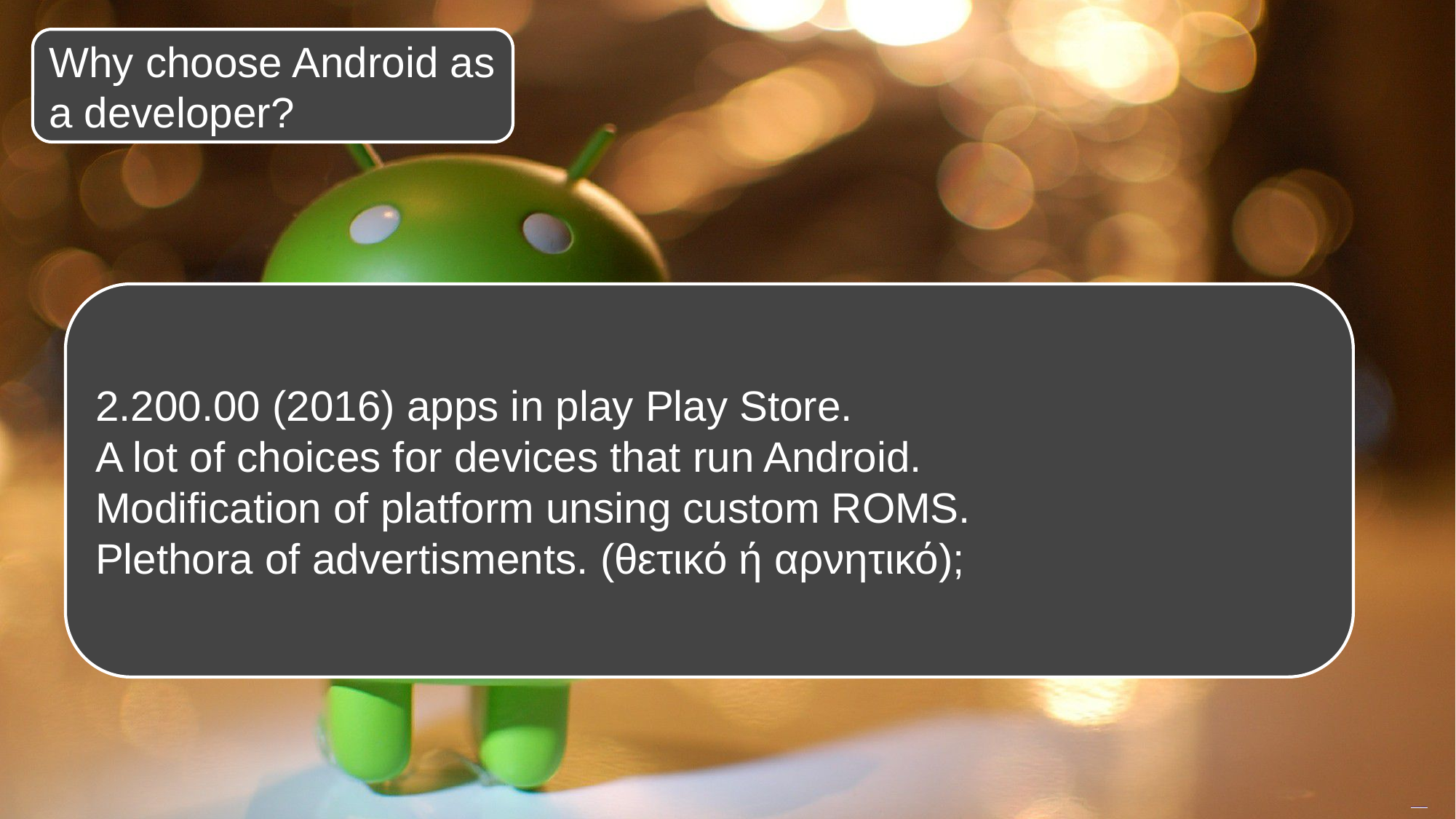

Why choose Android as a developer?
2.200.00 (2016) apps in play Play Store.
A lot of choices for devices that run Android.
Modification of platform unsing custom ROMS.
Plethora of advertisments. (θετικό ή αρνητικό);​
Free PowerPoint Templates